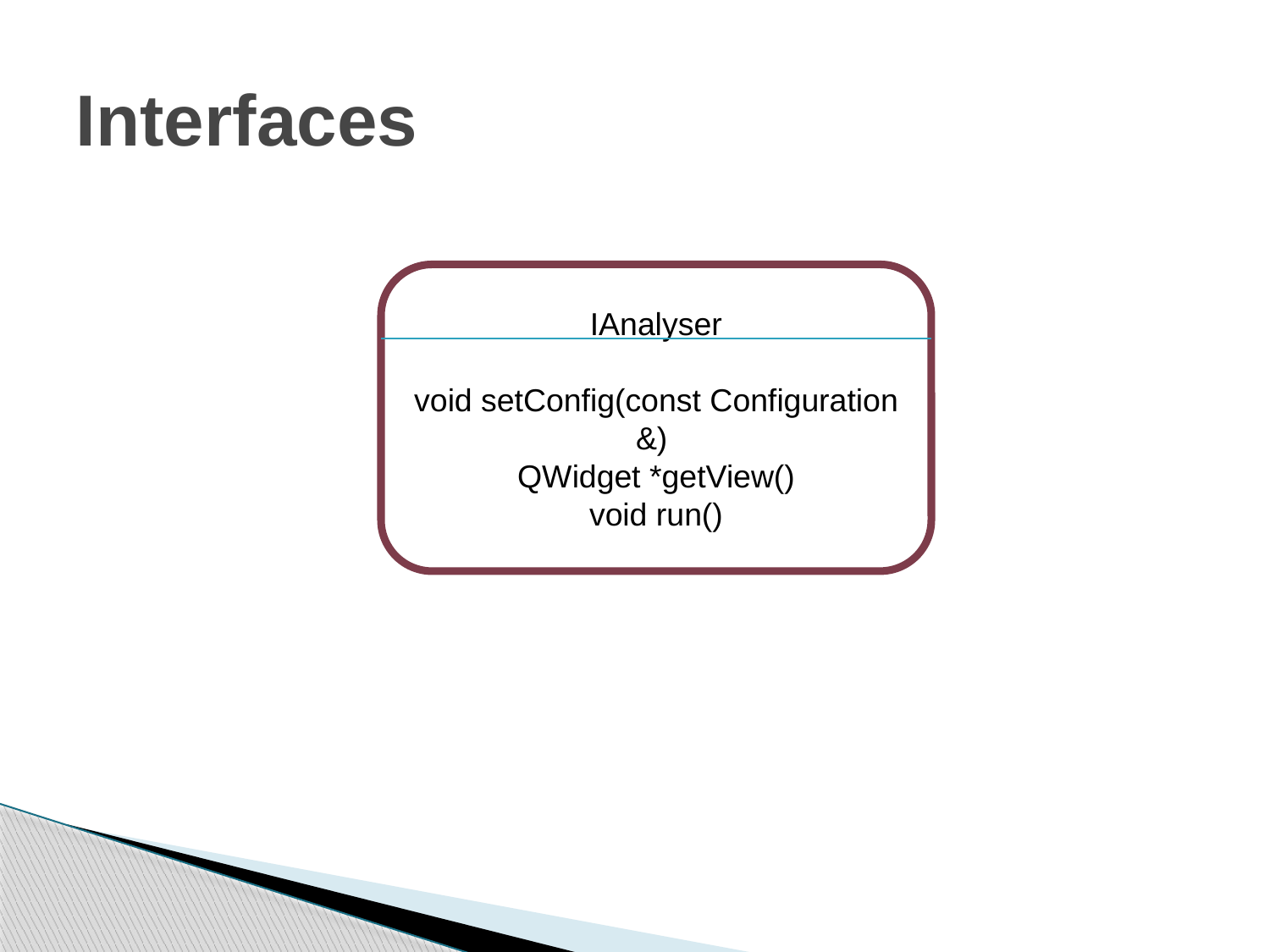

# Interfaces
IAnalyser

void setConfig(const Configuration &)
QWidget *getView()
void run()